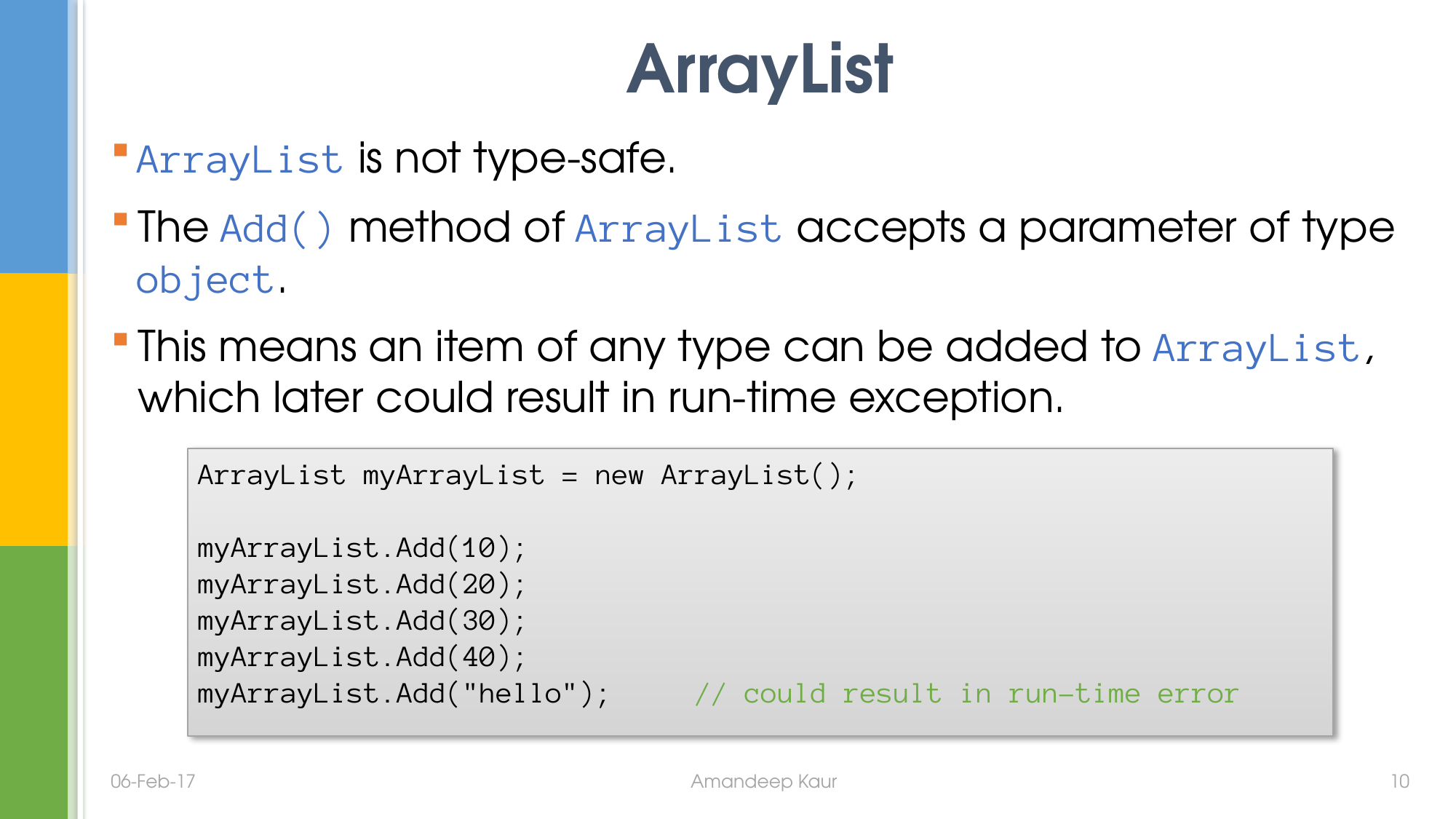

# ArrayList
ArrayList is not type-safe.
The Add() method of ArrayList accepts a parameter of type object.
This means an item of any type can be added to ArrayList, which later could result in run-time exception.
ArrayList myArrayList = new ArrayList();

myArrayList.Add(10);
myArrayList.Add(20);
myArrayList.Add(30);
myArrayList.Add(40);
myArrayList.Add("hello");     // could result in run-time error
10
06-Feb-17
Amandeep Kaur